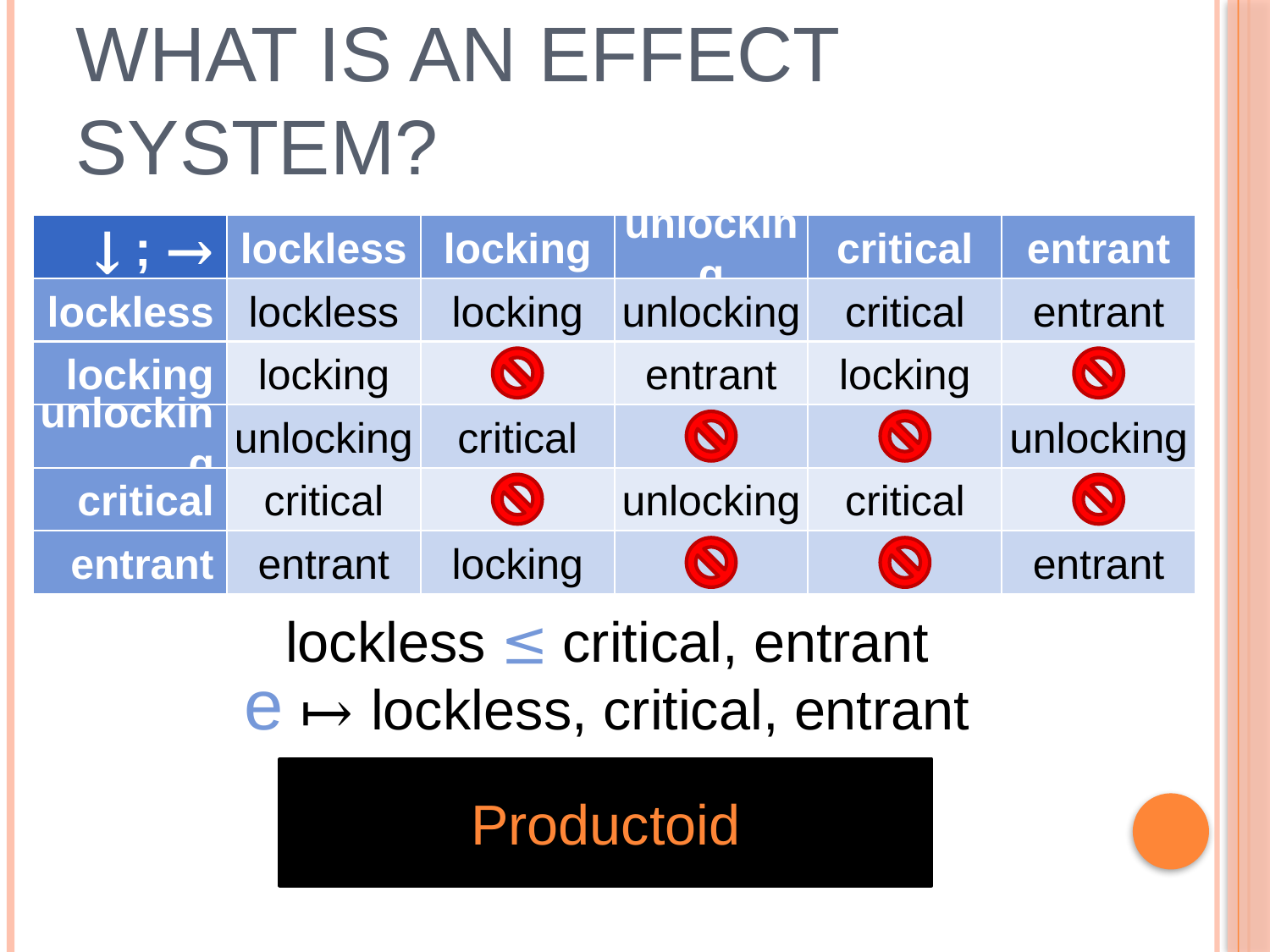

# What is an Effect System?
↓ ; →
lockless
locking
unlocking
critical
entrant
lockless
lockless
locking
unlocking
critical
entrant
locking
locking

entrant
locking

unlocking
unlocking
critical

unlocking

critical
critical

unlocking
critical

entrant
entrant
locking

entrant

lockless ≤ critical, entrant
e ↦ lockless, critical, entrant
Productoid